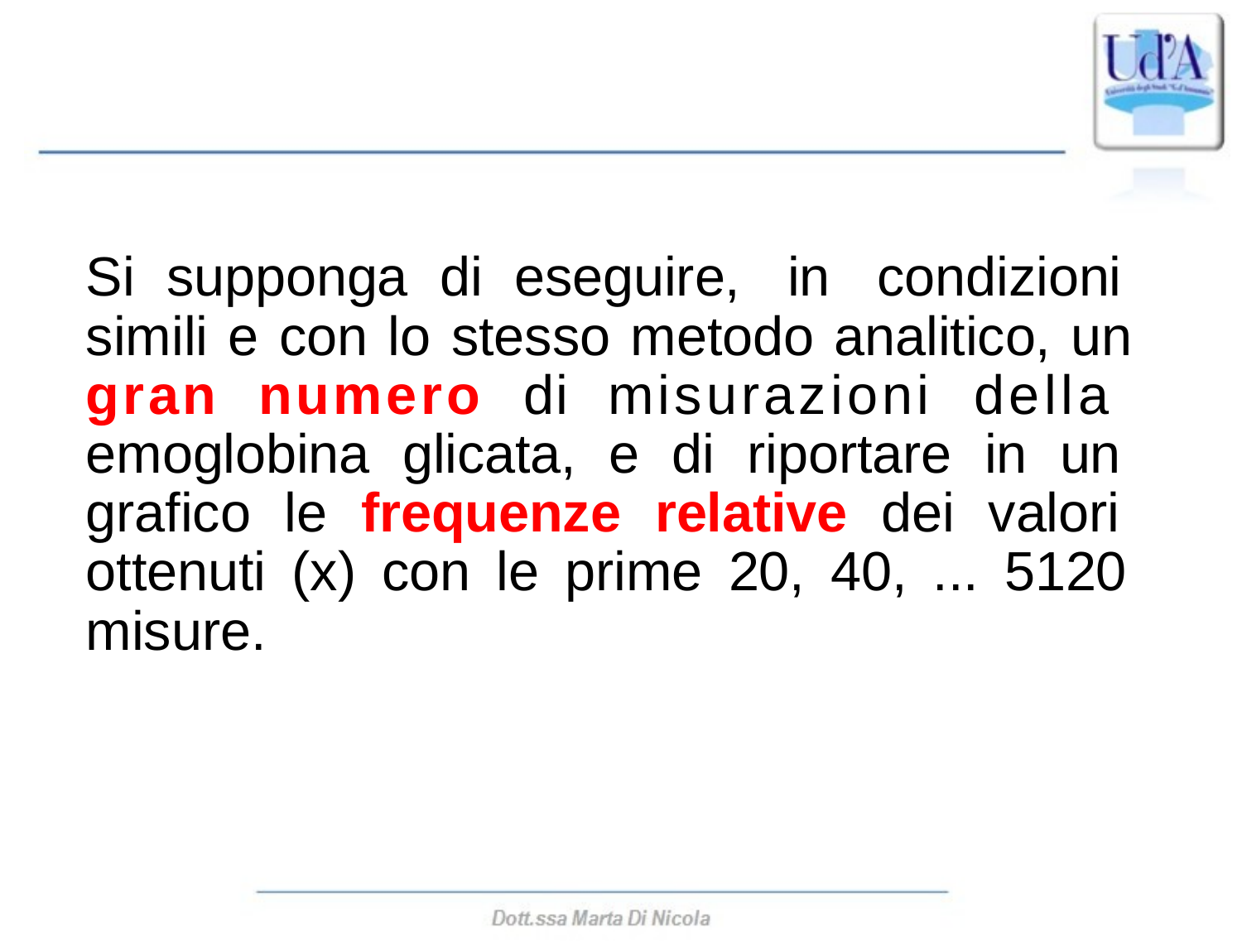

Si supponga di eseguire, in condizioni  simili e con lo stesso metodo analitico, un  gran numero di misurazioni della  emoglobina glicata, e di riportare in un  grafico le frequenze relative dei valori  ottenuti (x) con le prime 20, 40, ... 5120  misure.